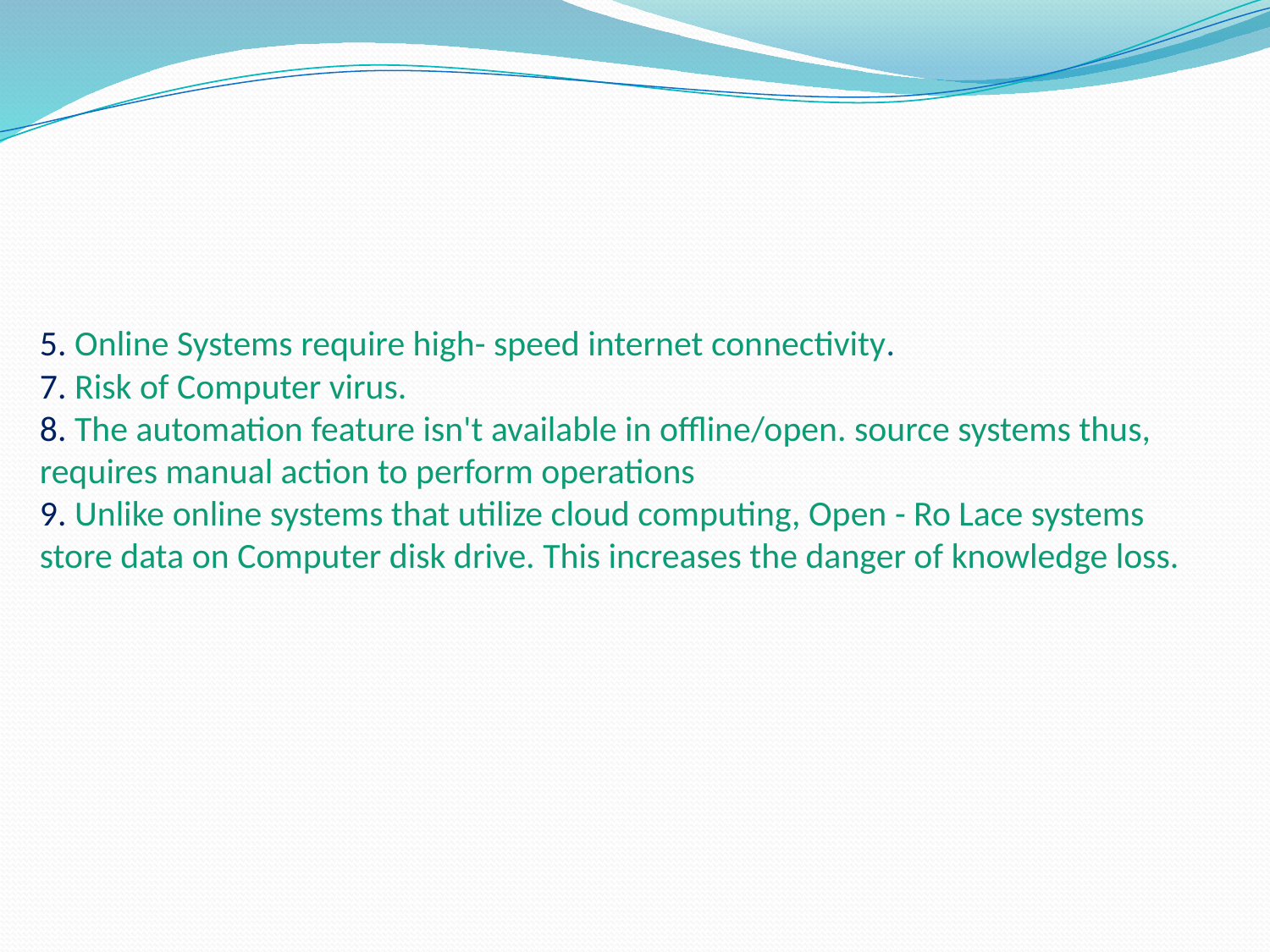

# 5. Online Systems require high- speed internet connectivity. 7. Risk of Computer virus. 8. The automation feature isn't available in offline/open. source systems thus, requires manual action to perform operations 9. Unlike online systems that utilize cloud computing, Open - Ro Lace systems store data on Computer disk drive. This increases the danger of knowledge loss.